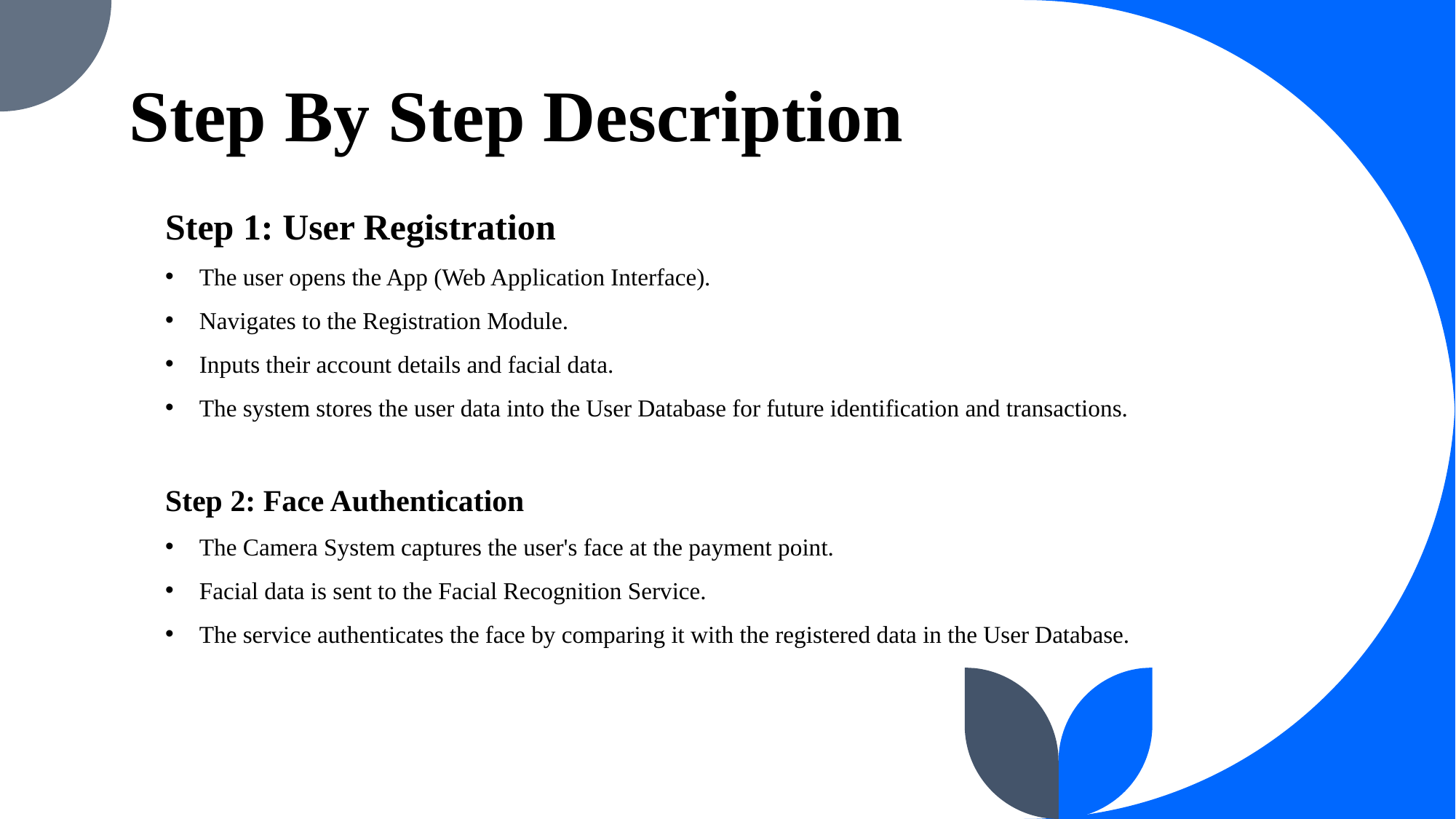

Step By Step Description
Step 1: User Registration
The user opens the App (Web Application Interface).
Navigates to the Registration Module.
Inputs their account details and facial data.
The system stores the user data into the User Database for future identification and transactions.

Step 2: Face Authentication
The Camera System captures the user's face at the payment point.
Facial data is sent to the Facial Recognition Service.
The service authenticates the face by comparing it with the registered data in the User Database.